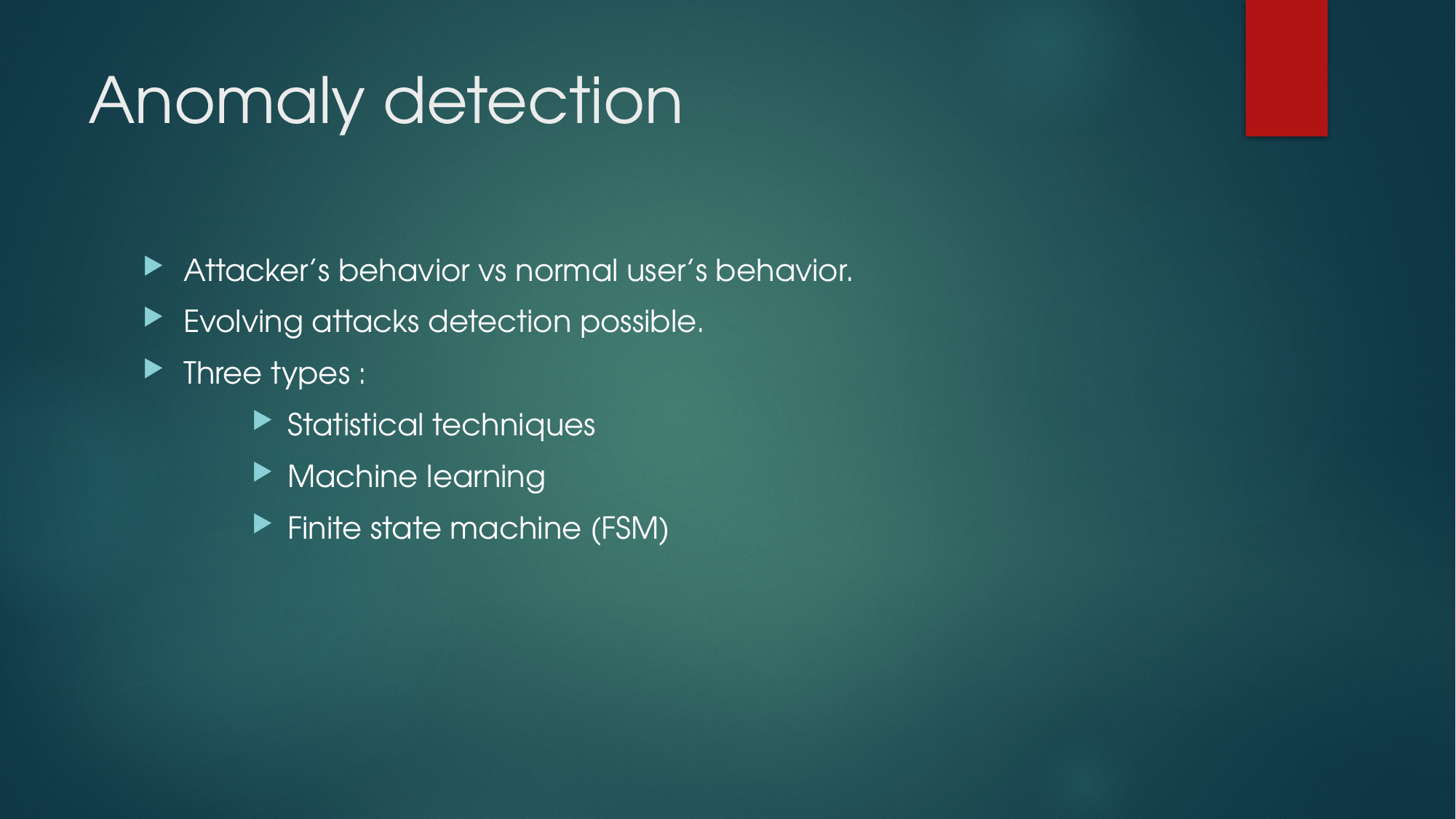

# Anomaly detection
Attacker’s behavior vs normal user’s behavior.
Evolving attacks detection possible.
Three types :
 Statistical techniques
 Machine learning
 Finite state machine (FSM)